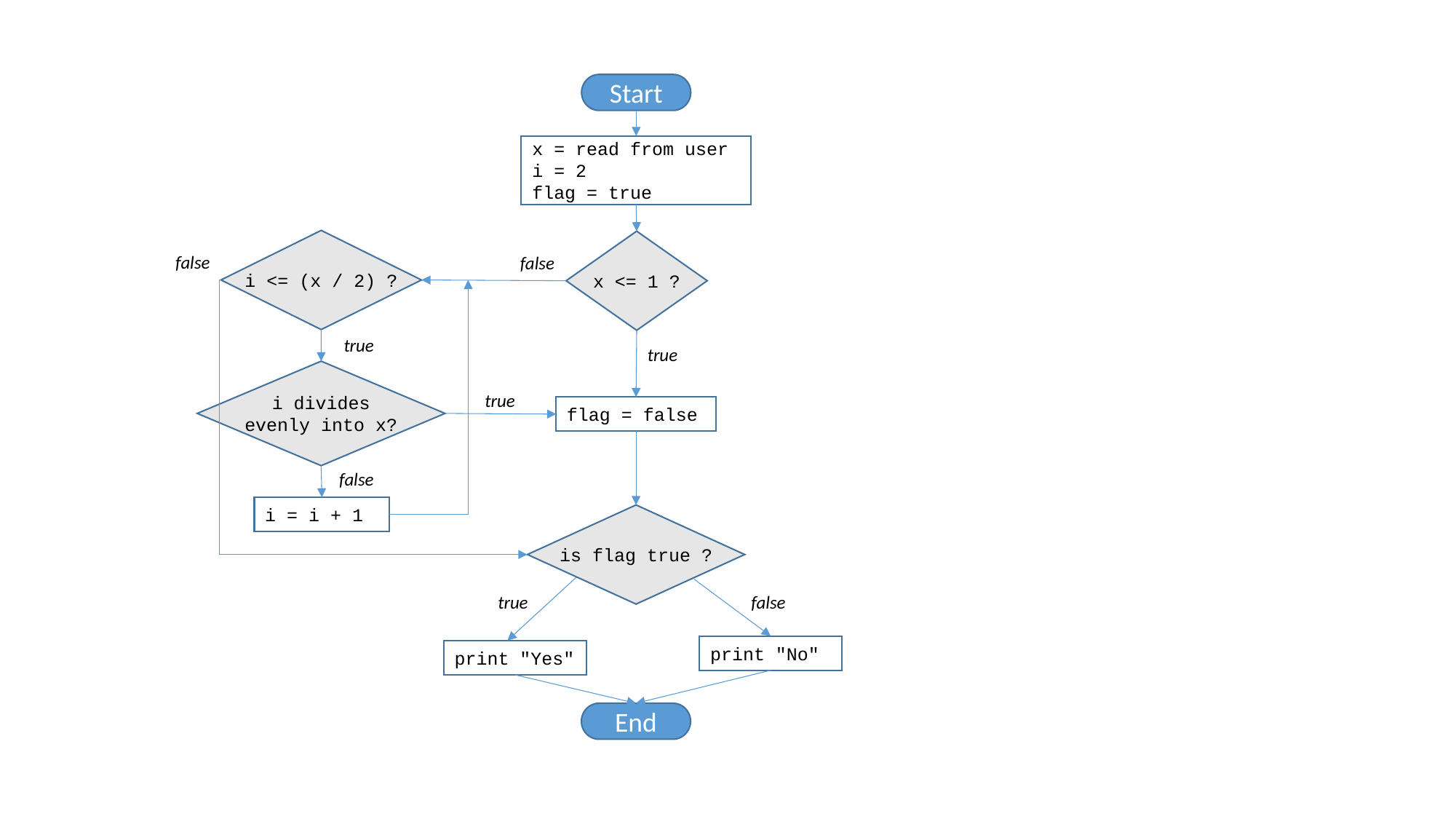

Start
x = read from user
i = 2
flag = true
i <= (x / 2) ?
x <= 1 ?
false
false
true
true
i divides
evenly into x?
true
flag = false
false
i = i + 1
is flag true ?
false
true
print "No"
print "Yes"
End